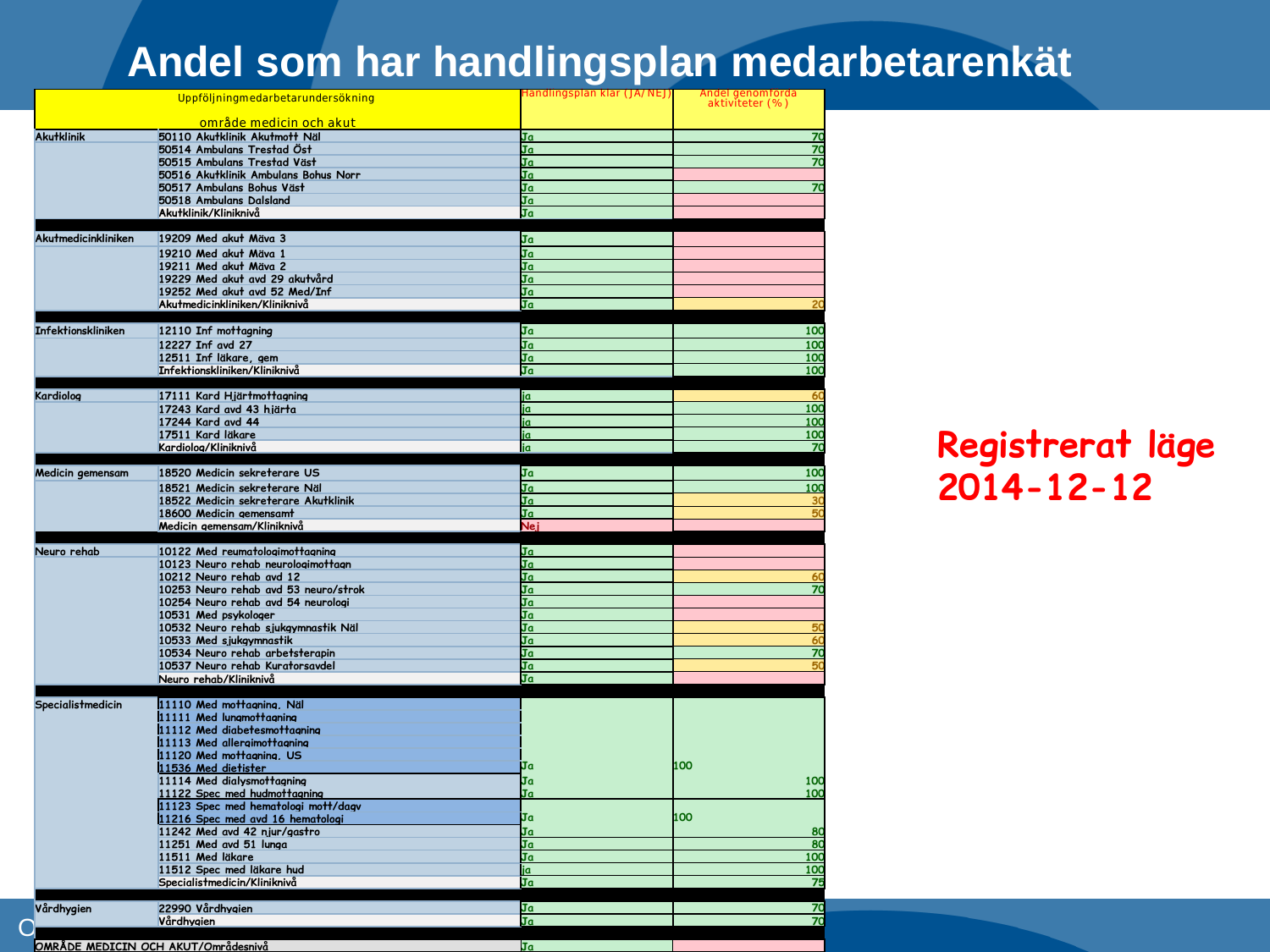

Andel som har handlingsplan medarbetarenkät
| Uppföljningmedarbetarundersökning |  | Handlingsplan klar (JA/NEJ) | Andel genomförda aktiviteter (%) |
| --- | --- | --- | --- |
| område medicin och akut |  |  |  |
| Akutklinik | 50110 Akutklinik Akutmott Näl | Ja | 70 |
|  | 50514 Ambulans Trestad Öst | Ja | 70 |
|  | 50515 Ambulans Trestad Väst | Ja | 70 |
|  | 50516 Akutklinik Ambulans Bohus Norr | Ja |  |
|  | 50517 Ambulans Bohus Väst | Ja | 70 |
|  | 50518 Ambulans Dalsland | Ja |  |
|  | Akutklinik/Kliniknivå | Ja |  |
|  |  |  |  |
| Akutmedicinkliniken | 19209 Med akut Mäva 3 | Ja |  |
|  | 19210 Med akut Mäva 1 | Ja |  |
|  | 19211 Med akut Mäva 2 | Ja |  |
|  | 19229 Med akut avd 29 akutvård | Ja |  |
|  | 19252 Med akut avd 52 Med/Inf | Ja |  |
|  | Akutmedicinkliniken/Kliniknivå | Ja | 20 |
|  |  |  |  |
| Infektionskliniken | 12110 Inf mottagning | Ja | 100 |
|  | 12227 Inf avd 27 | Ja | 100 |
|  | 12511 Inf läkare, gem | Ja | 100 |
|  | Infektionskliniken/Kliniknivå | Ja | 100 |
|  |  |  |  |
| Kardiolog | 17111 Kard Hjärtmottagning | ja | 60 |
|  | 17243 Kard avd 43 hjärta | ja | 100 |
|  | 17244 Kard avd 44 | ja | 100 |
|  | 17511 Kard läkare | ja | 100 |
|  | Kardiolog/Kliniknivå | ja | 70 |
|  |  |  |  |
| Medicin gemensam | 18520 Medicin sekreterare US | Ja | 100 |
|  | 18521 Medicin sekreterare Näl | Ja | 100 |
|  | 18522 Medicin sekreterare Akutklinik | Ja | 30 |
|  | 18600 Medicin gemensamt | Ja | 50 |
|  | Medicin gemensam/Kliniknivå | Nej |  |
|  |  |  |  |
| Neuro rehab | 10122 Med reumatologimottagning | Ja |  |
|  | 10123 Neuro rehab neurologimottagn | Ja |  |
|  | 10212 Neuro rehab avd 12 | Ja | 60 |
|  | 10253 Neuro rehab avd 53 neuro/strok | Ja | 70 |
|  | 10254 Neuro rehab avd 54 neurologi | Ja |  |
|  | 10531 Med psykologer | Ja |  |
|  | 10532 Neuro rehab sjukgymnastik Näl | Ja | 50 |
|  | 10533 Med sjukgymnastik | Ja | 60 |
|  | 10534 Neuro rehab arbetsterapin | Ja | 70 |
|  | 10537 Neuro rehab Kuratorsavdel | Ja | 50 |
|  | Neuro rehab/Kliniknivå | Ja |  |
|  |  |  |  |
| Specialistmedicin | 11110 Med mottagning, Näl | Ja | 100 |
|  | 11111 Med lungmottagning |  |  |
|  | 11112 Med diabetesmottagning |  |  |
|  | 11113 Med allergimottagning |  |  |
|  | 11120 Med mottagning, US |  |  |
|  | 11536 Med dietister |  |  |
|  | 11114 Med dialysmottagning | Ja | 100 |
|  | 11122 Spec med hudmottagning | Ja | 100 |
|  | 11123 Spec med hematologi mott/dagv | Ja | 100 |
|  | 11216 Spec med avd 16 hematologi |  |  |
|  | 11242 Med avd 42 njur/gastro | Ja | 80 |
|  | 11251 Med avd 51 lunga | Ja | 80 |
|  | 11511 Med läkare | Ja | 100 |
|  | 11512 Spec med läkare hud | ja | 100 |
|  | Specialistmedicin/Kliniknivå | Ja | 75 |
|  |  |  |  |
| Vårdhygien | 22990 Vårdhygien | Ja | 70 |
|  | Vårdhygien | Ja | 70 |
|  |  |  |  |
| OMRÅDE MEDICIN OCH AKUT/Områdesnivå |  | Ja |  |
Registrerat läge 2014-12-12